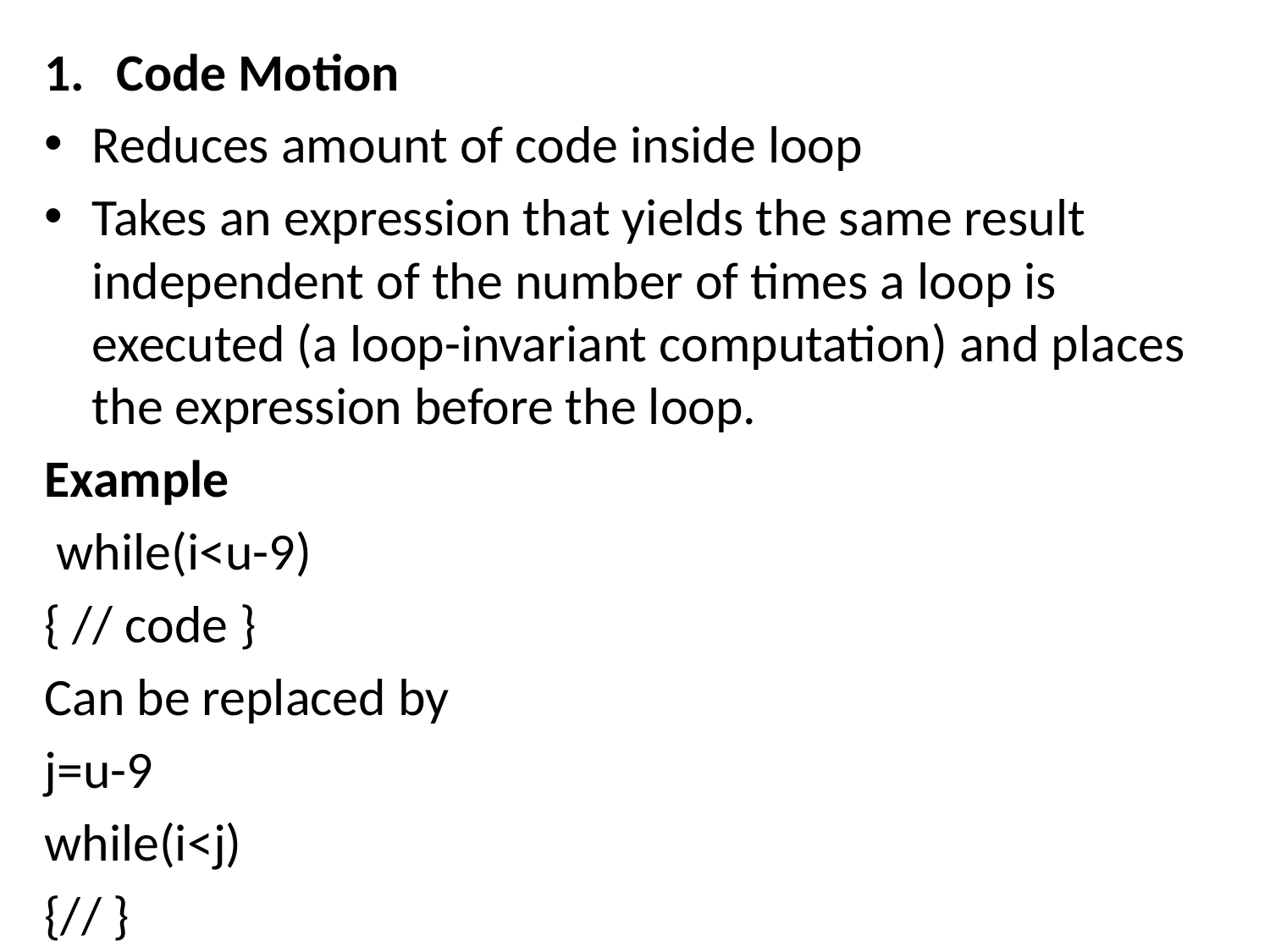

Code Motion
Reduces amount of code inside loop
Takes an expression that yields the same result independent of the number of times a loop is executed (a loop-invariant computation) and places the expression before the loop.
Example
 while(i<u-9)
{ // code }
Can be replaced by
j=u-9
while(i<j)
{// }